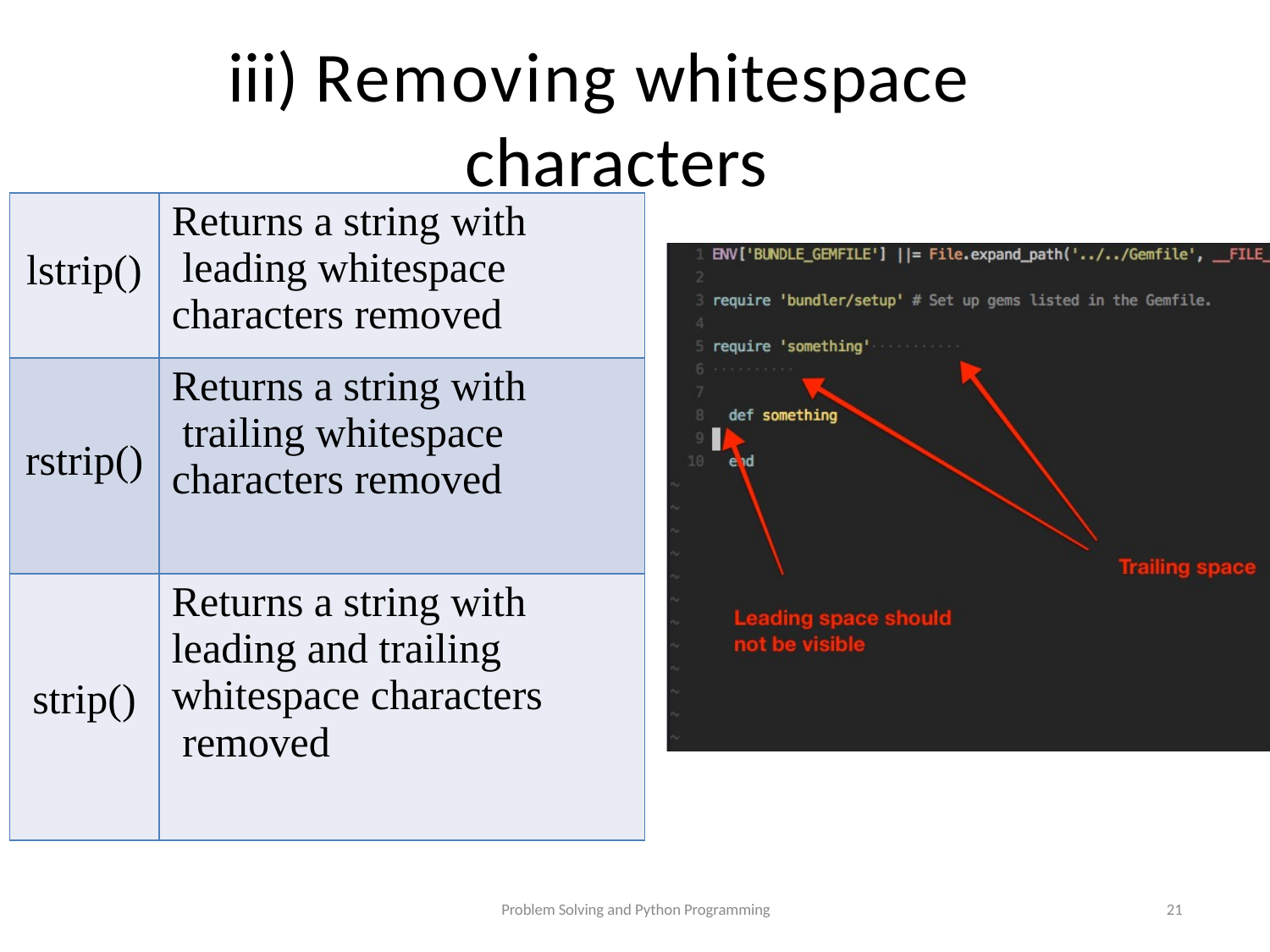

# iii) Removing whitespace  characters
| lstrip() | Returns a string with leading whitespace characters removed |
| --- | --- |
| rstrip() | Returns a string with trailing whitespace characters removed |
| strip() | Returns a string with leading and trailing whitespace characters removed |

Problem Solving and Python Programming
21